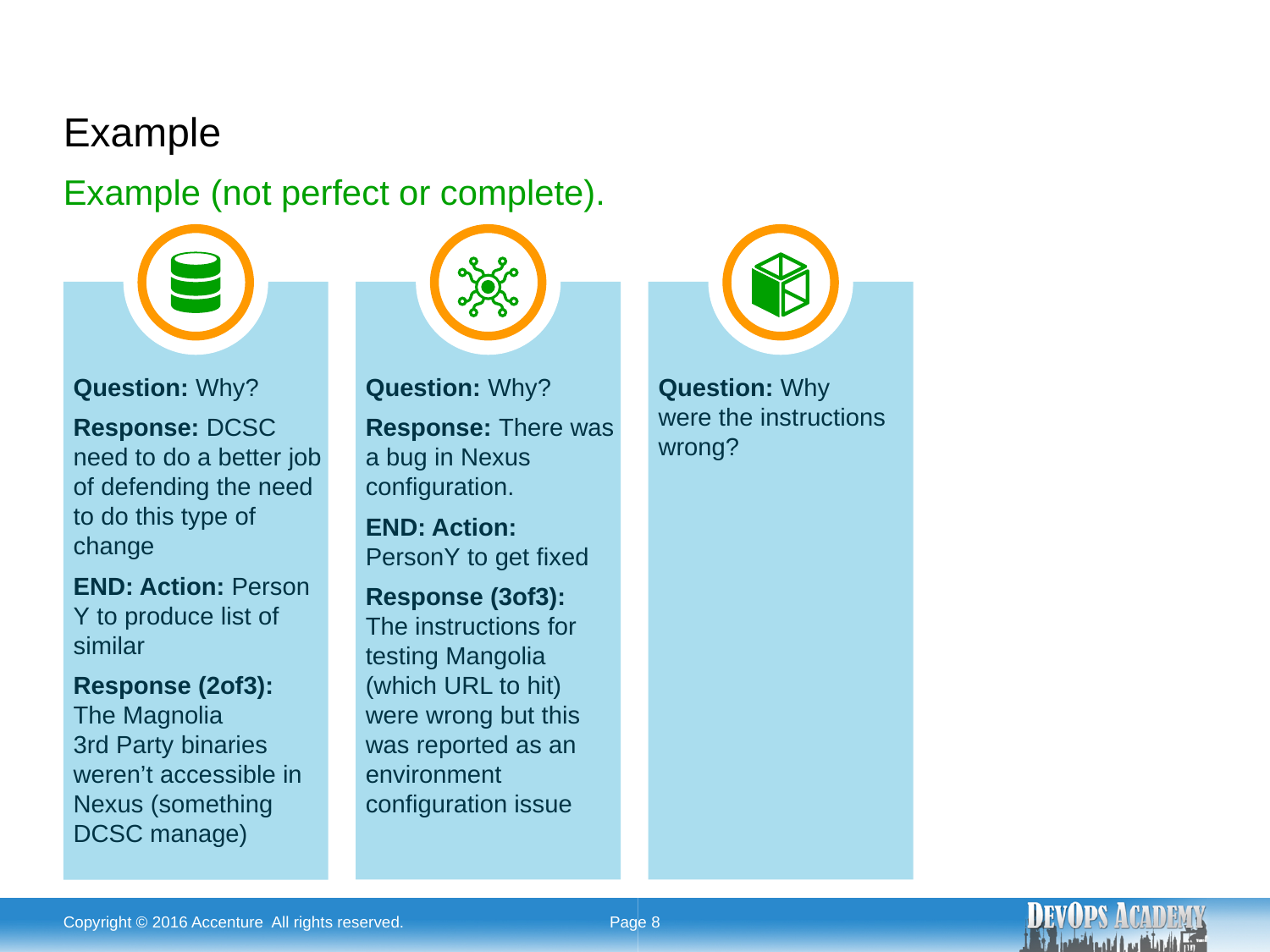

# Example
Example (not perfect or complete).

Question: Why?
Response: DCSC need to do a better job of defending the need to do this type of change
END: Action: Person Y to produce list of similar
Response (2of3):
The Magnolia 3rd Party binaries weren’t accessible in Nexus (something DCSC manage)
Question: Why?
Response: There was a bug in Nexus configuration.
END: Action: PersonY to get fixed
Response (3of3):
The instructions for testing Mangolia (which URL to hit) were wrong but this was reported as an environment configuration issue
Question: Why
were the instructions wrong?
Copyright © 2016 Accenture  All rights reserved.
Page 8